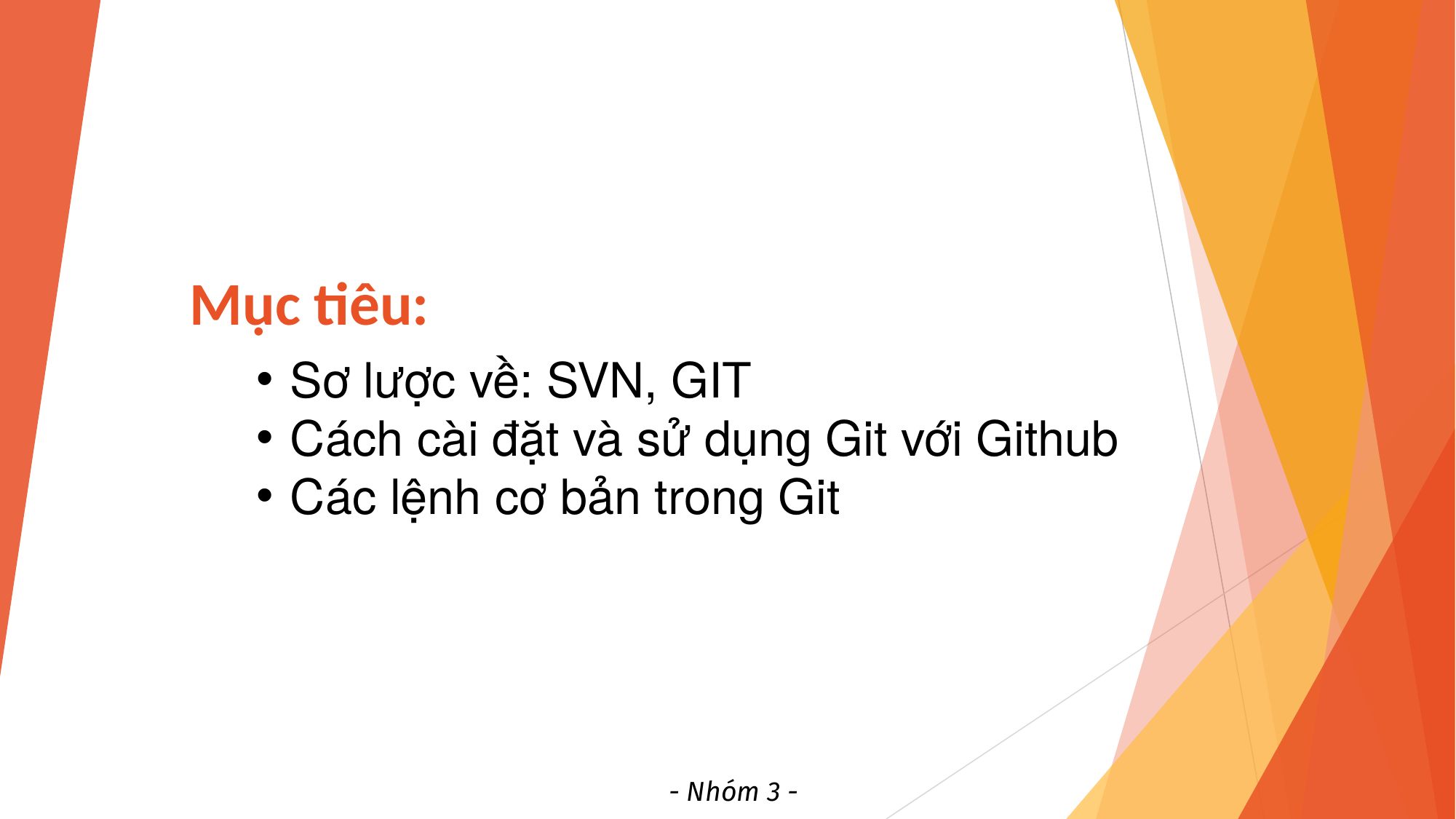

Mục tiêu:
Sơ lược về: SVN, GIT
Cách cài đặt và sử dụng Git với Github
Các lệnh cơ bản trong Git
- Nhóm 3 -